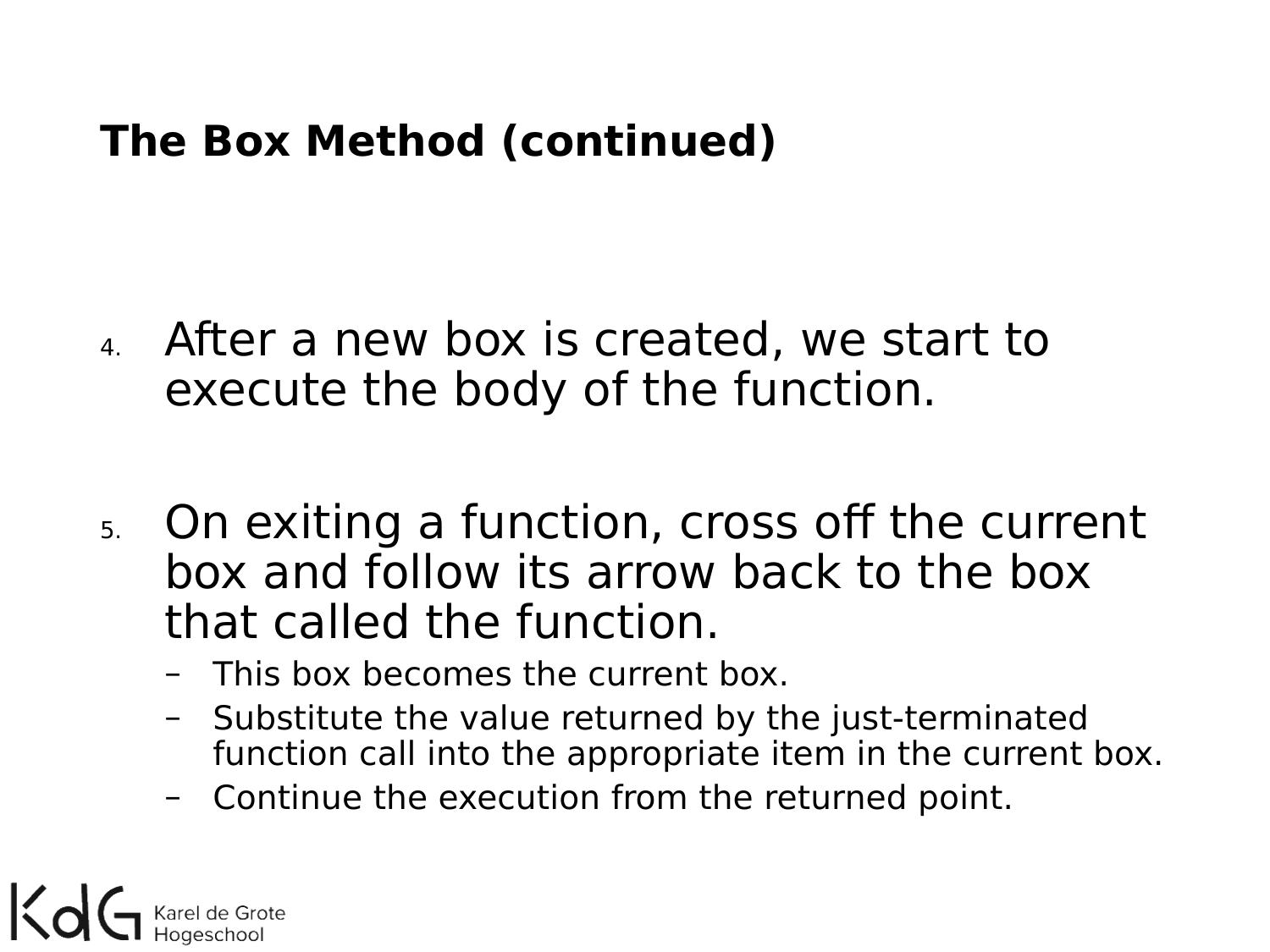

# The Box Method (continued)

After a new box is created, we start to execute the body of the function.

On exiting a function, cross off the current box and follow its arrow back to the box that called the function.
This box becomes the current box.
Substitute the value returned by the just-terminated function call into the appropriate item in the current box.
Continue the execution from the returned point.